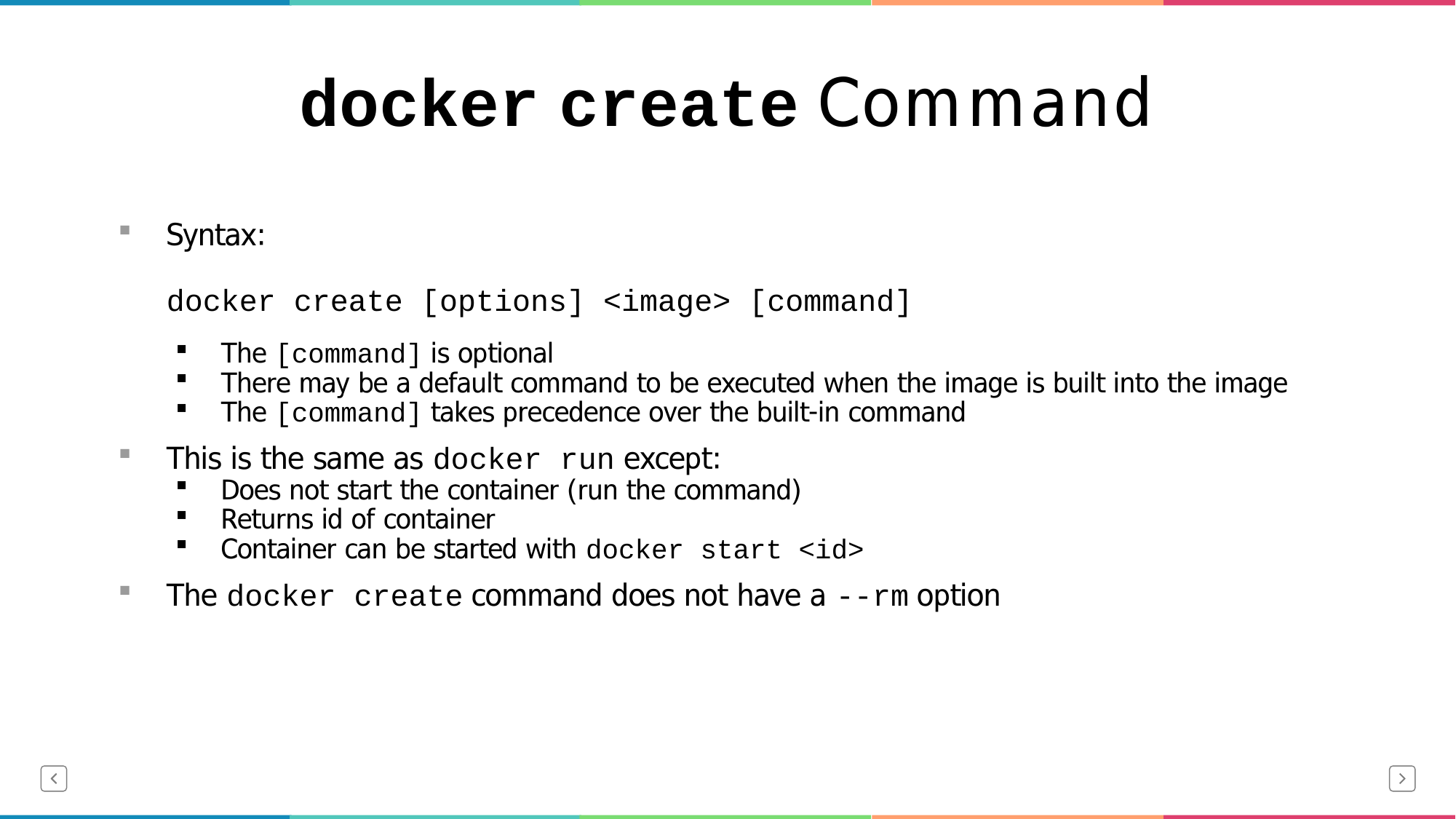

# docker create Command

Syntax:

docker create [options] <image> [command]

The [command] is optional
There may be a default command to be executed when the image is built into the image
The [command] takes precedence over the built-in command
This is the same as docker run except:
Does not start the container (run the command)
Returns id of container
Container can be started with docker start <id>
The docker create command does not have a --rm option